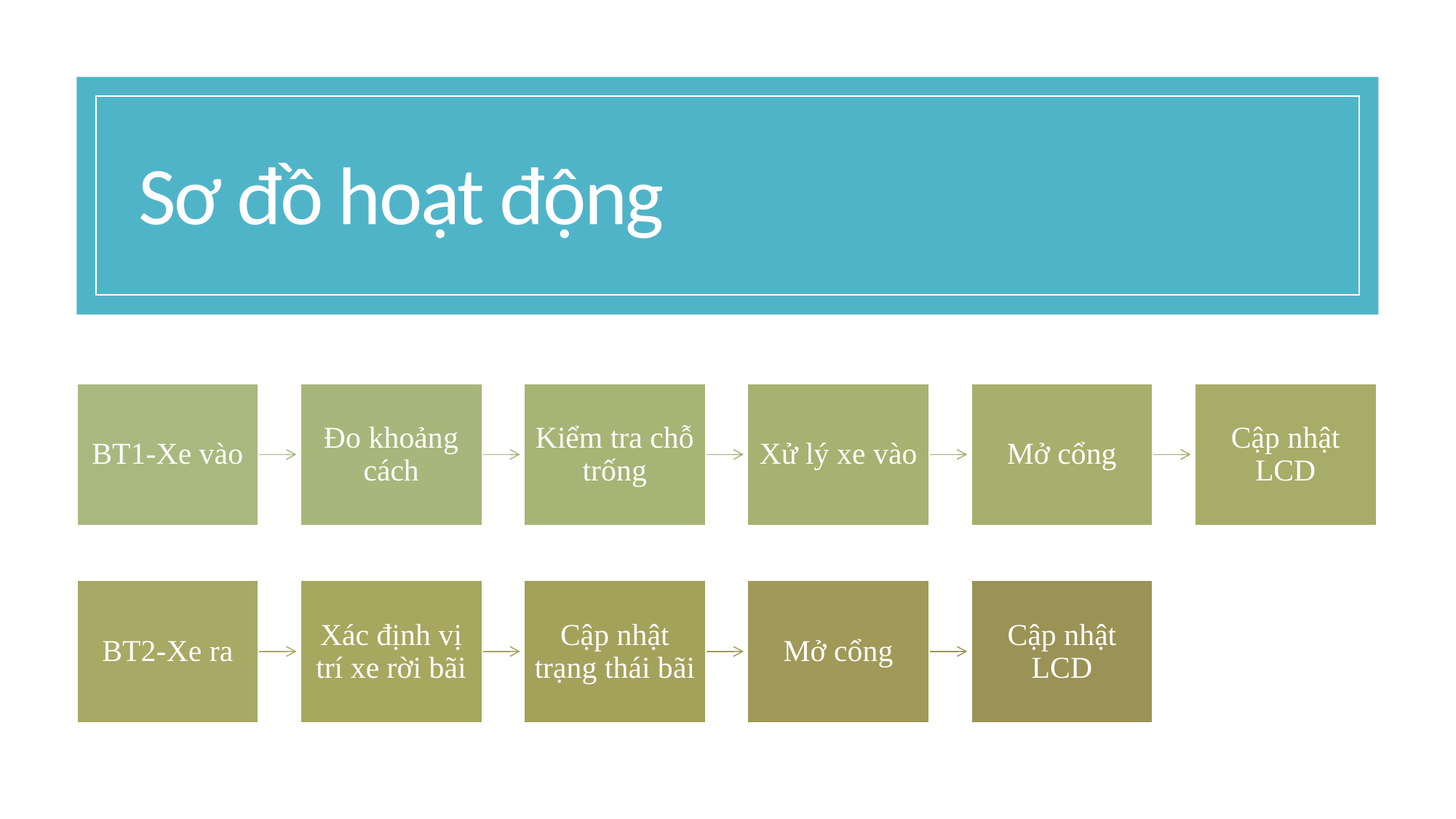

# Sơ đồ hoạt động
BT1-Xe vào
Đo khoảng cách
Kiểm tra chỗ trống
Xử lý xe vào
Mở cổng
Cập nhật LCD

BT2-Xe ra
Xác định vị trí xe rời bãi
Cập nhật trạng thái bãi
Mở cổng
Cập nhật LCD